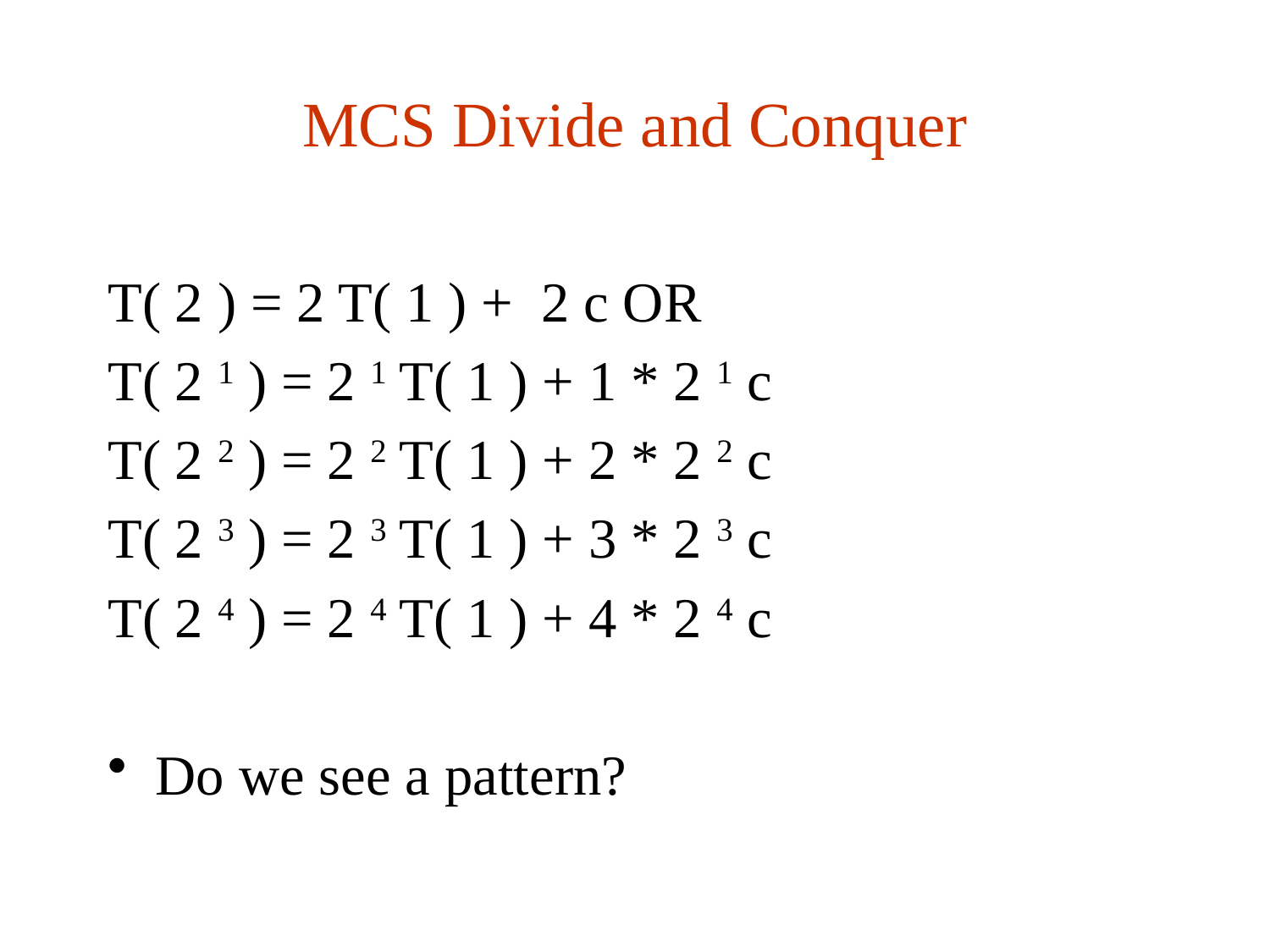

# MCS Divide and Conquer

T( 2 ) = 2 T( 1 ) +  2 c OR
T( 2 1 ) = 2 1 T( 1 ) + 1 * 2 1 c
T( 2 2 ) = 2 2 T( 1 ) + 2 * 2 2 c
T( 2 3 ) = 2 3 T( 1 ) + 3 * 2 3 c
T( 2 4 ) = 2 4 T( 1 ) + 4 * 2 4 c

Do we see a pattern?